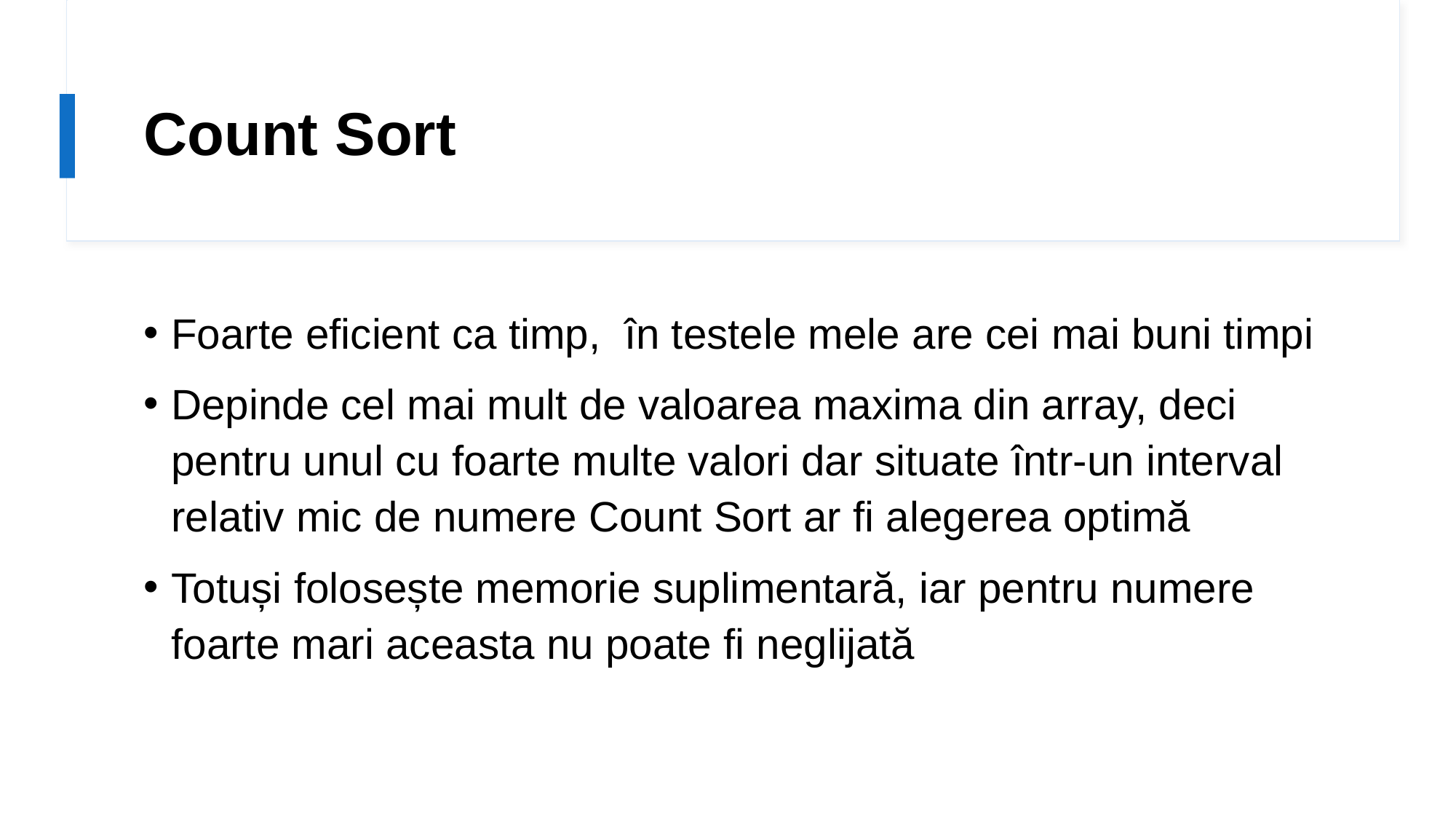

# Count Sort
Foarte eficient ca timp,  în testele mele are cei mai buni timpi
Depinde cel mai mult de valoarea maxima din array, deci pentru unul cu foarte multe valori dar situate într-un interval relativ mic de numere Count Sort ar fi alegerea optimă
Totuși folosește memorie suplimentară, iar pentru numere foarte mari aceasta nu poate fi neglijată